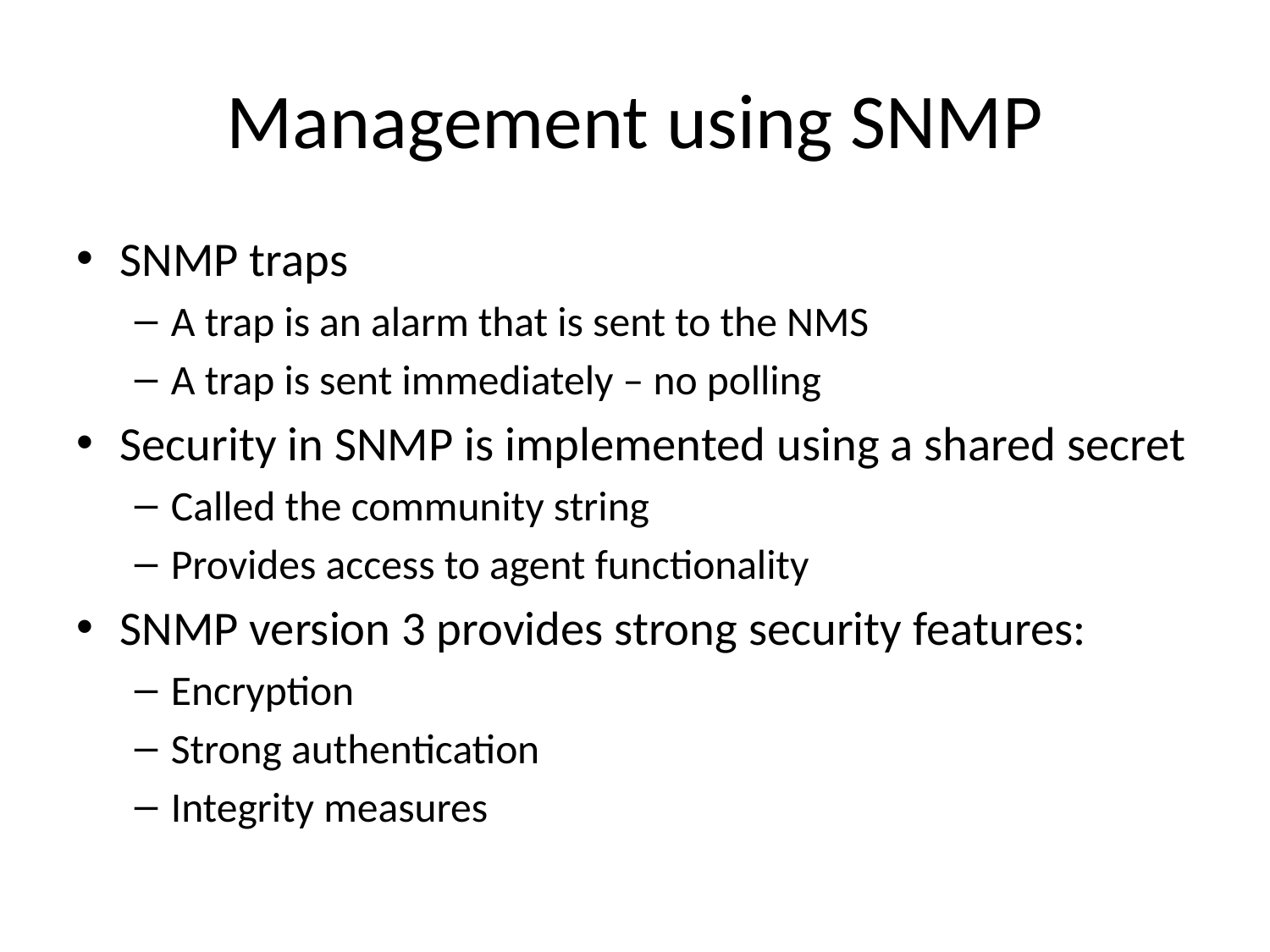

# Management using SNMP
SNMP traps
A trap is an alarm that is sent to the NMS
A trap is sent immediately – no polling
Security in SNMP is implemented using a shared secret
Called the community string
Provides access to agent functionality
SNMP version 3 provides strong security features:
Encryption
Strong authentication
Integrity measures